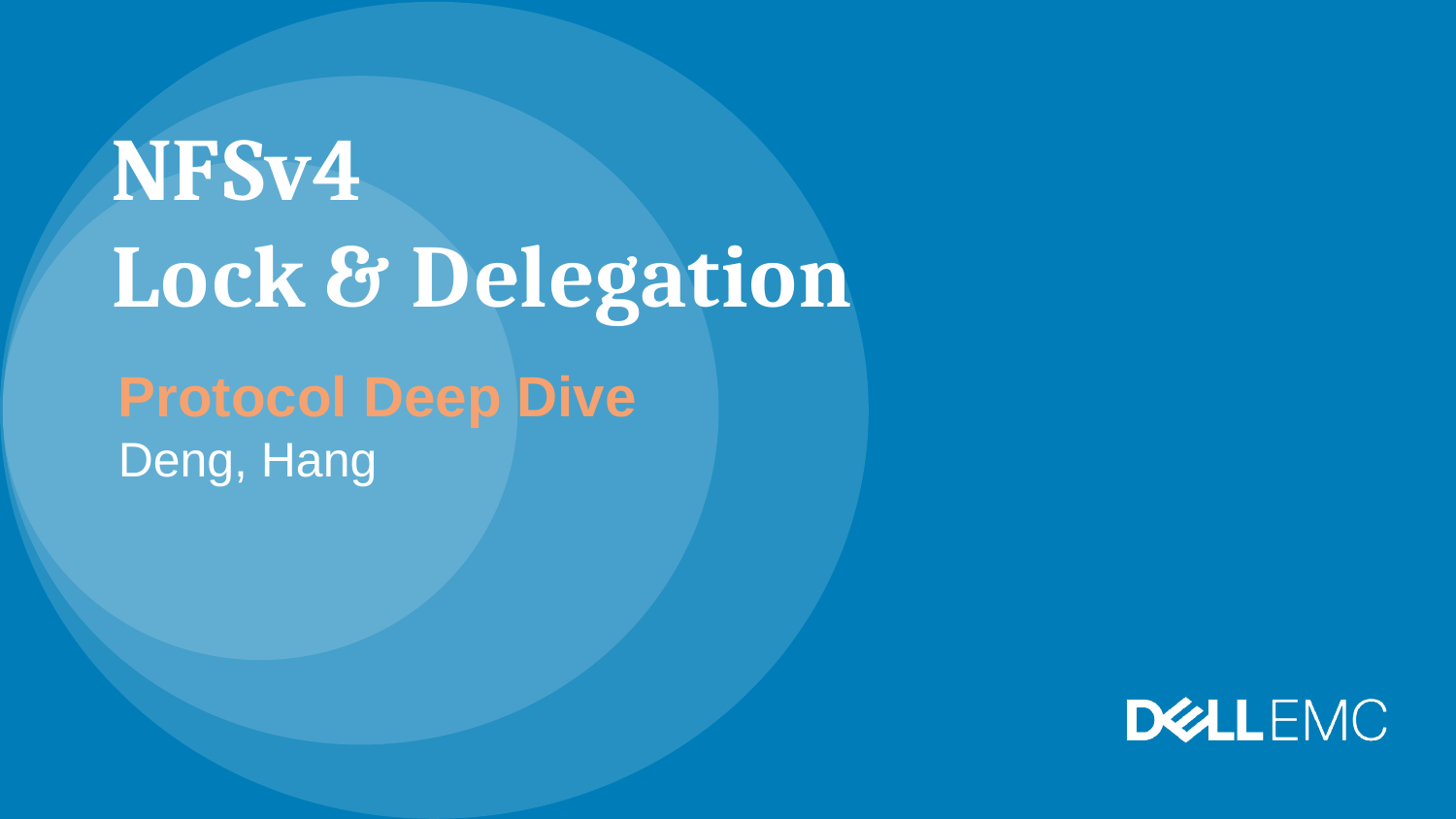

# NFSv4 Lock & Delegation

Protocol Deep Dive
Deng, Hang